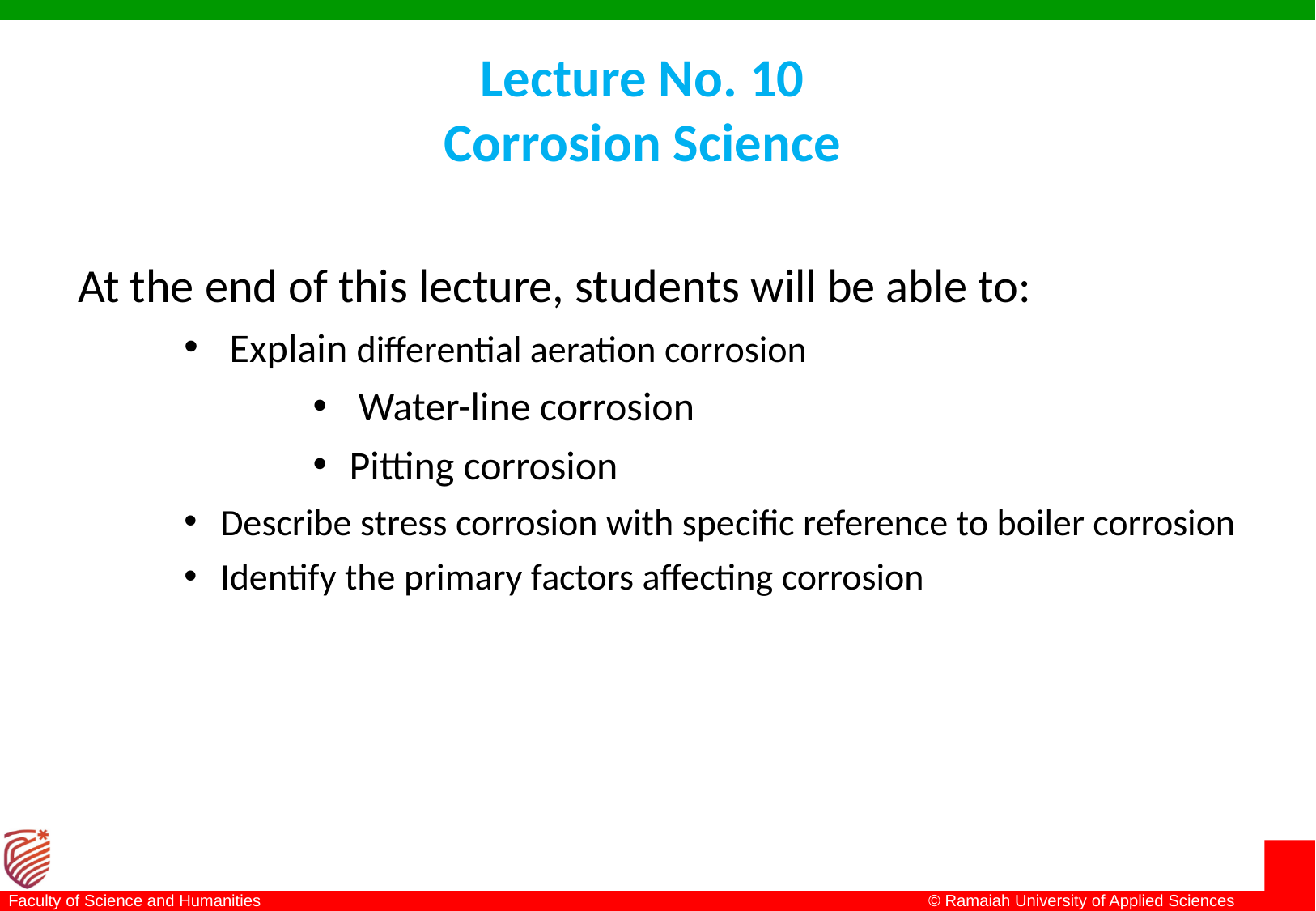

# Lecture No. 10 Corrosion Science
At the end of this lecture, students will be able to:
 Explain differential aeration corrosion
 Water-line corrosion
Pitting corrosion
Describe stress corrosion with specific reference to boiler corrosion
Identify the primary factors affecting corrosion